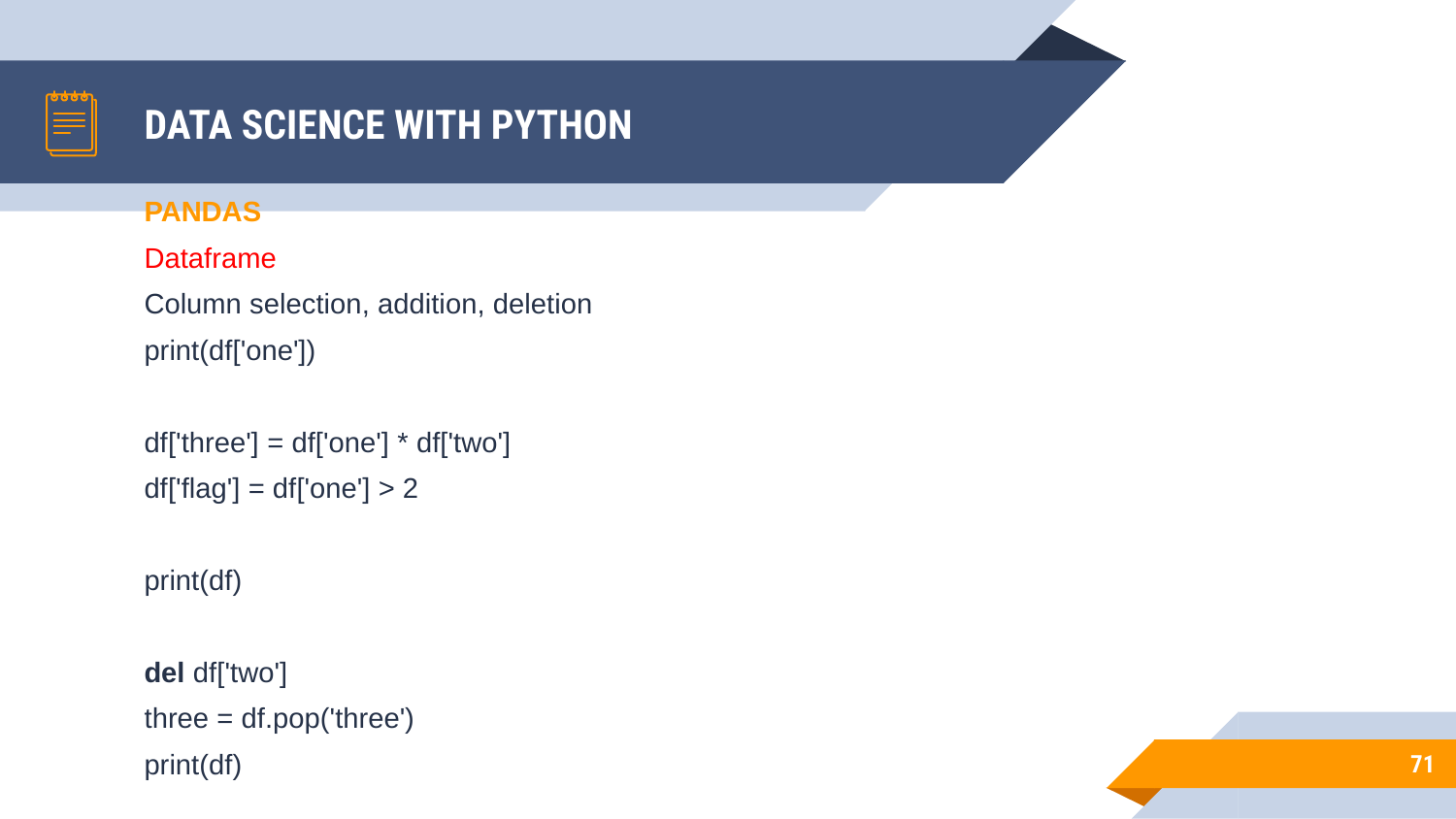

# DATA SCIENCE WITH PYTHON

PANDAS
Dataframe
Column selection, addition, deletion
print(df['one'])

df['three'] = df['one'] * df['two']
df['flag'] = df['one'] > 2

print(df)

del df['two']
three = df.pop('three')
print(df)

71